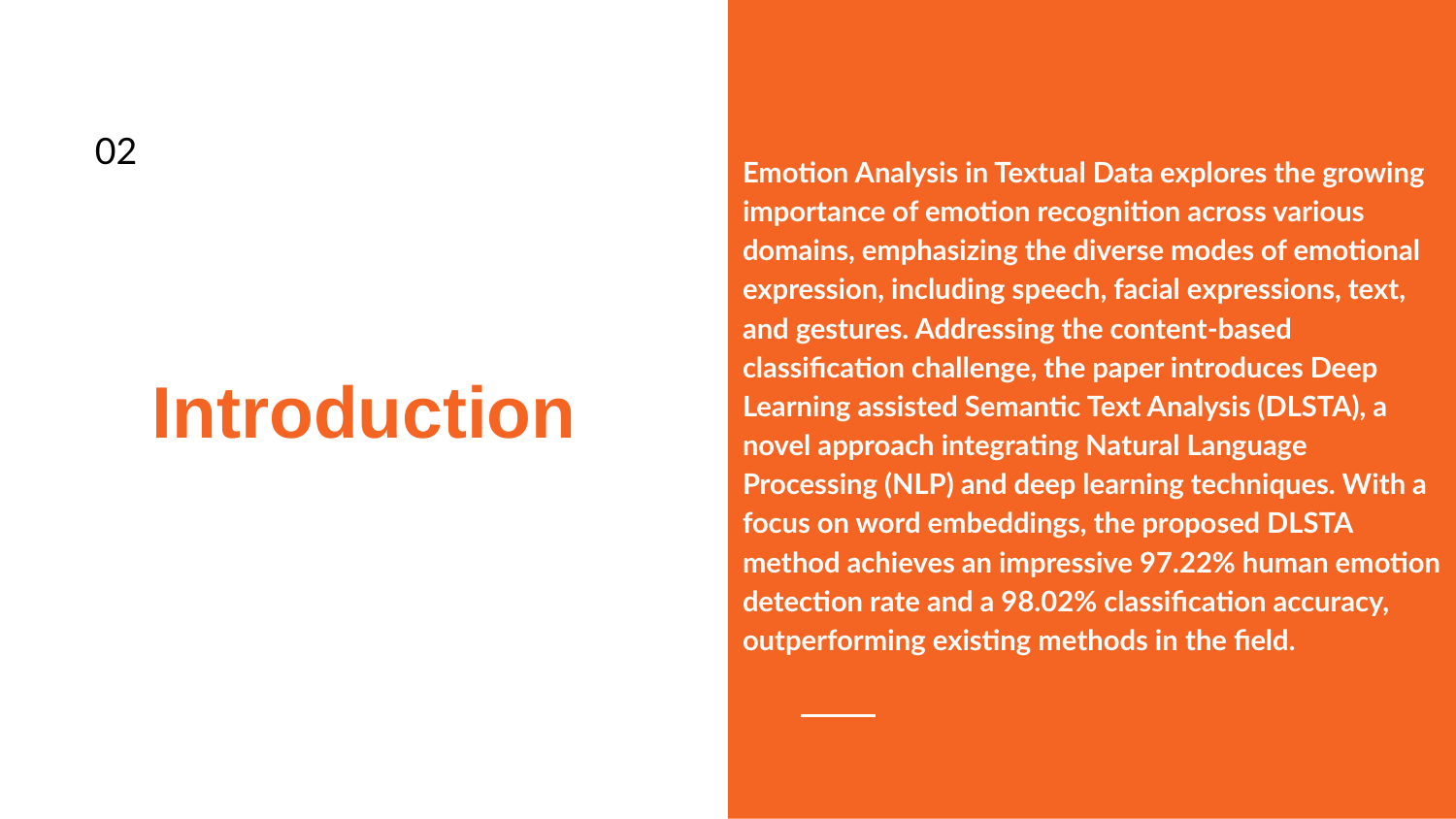

Emotion Analysis in Textual Data explores the growing importance of emotion recognition across various domains, emphasizing the diverse modes of emotional expression, including speech, facial expressions, text, and gestures. Addressing the content-based classification challenge, the paper introduces Deep Learning assisted Semantic Text Analysis (DLSTA), a novel approach integrating Natural Language Processing (NLP) and deep learning techniques. With a focus on word embeddings, the proposed DLSTA method achieves an impressive 97.22% human emotion detection rate and a 98.02% classification accuracy, outperforming existing methods in the field.
02
# Introduction